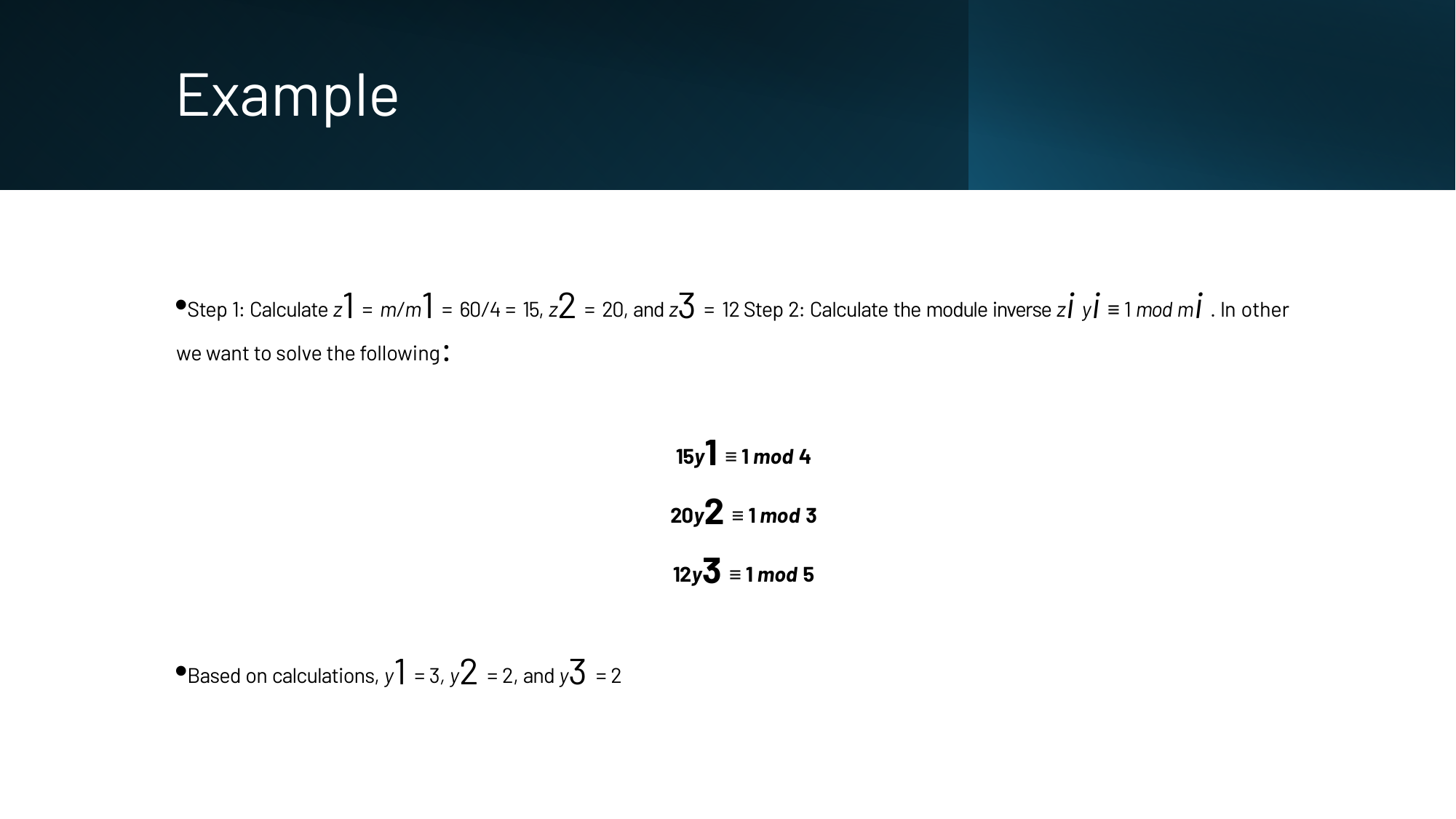

# Example
Step 1: Calculate z1 = m/m1 = 60/4 = 15, z2 = 20, and z3 = 12 Step 2: Calculate the module inverse zi yi ≡ 1 mod mi . In  other we want to solve the following:

15y1 ≡ 1 mod 4
20y2 ≡ 1 mod 3
12y3 ≡ 1 mod 5

Based on calculations, y1 = 3, y2 = 2, and y3 = 2